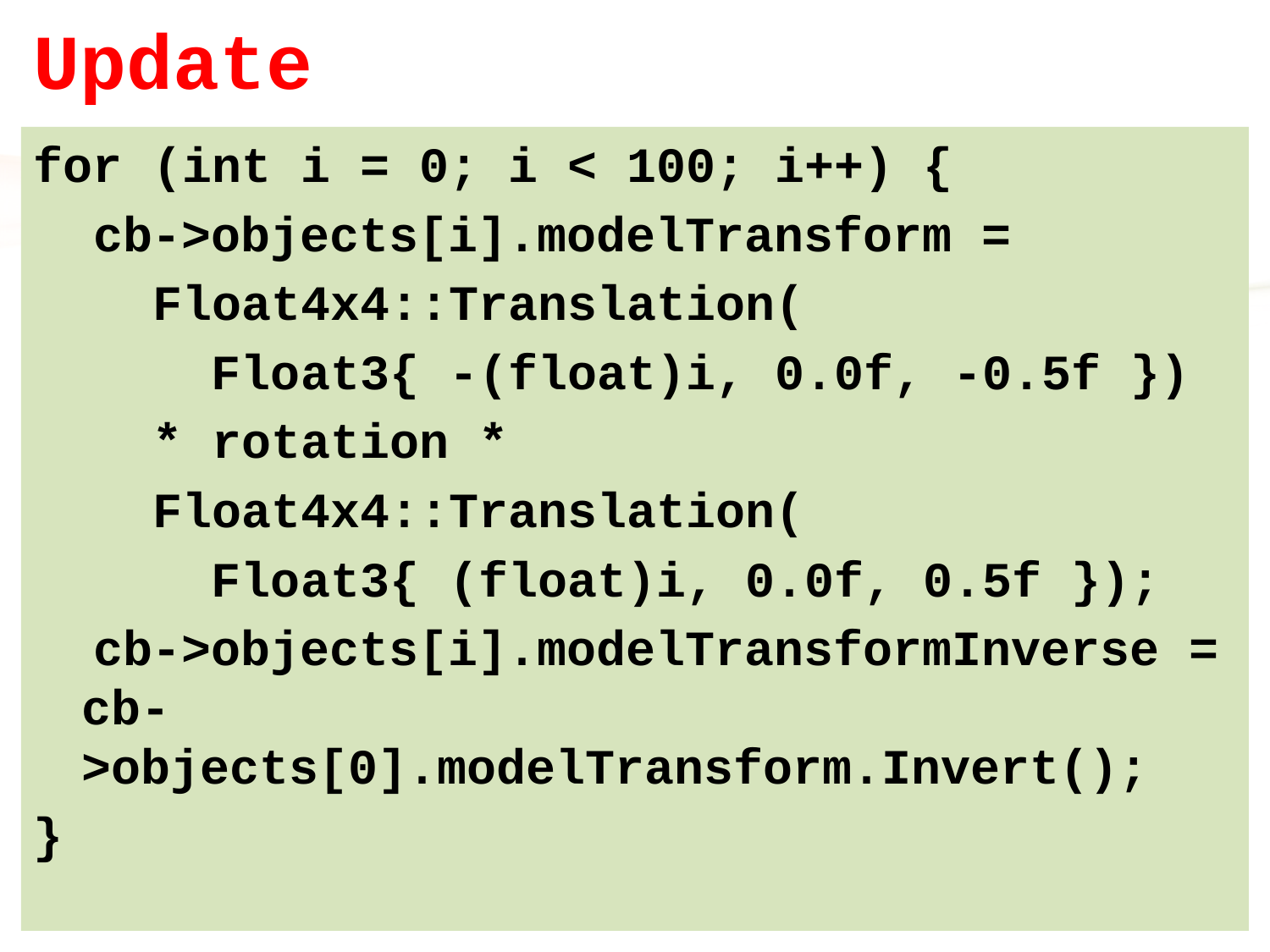

# Update
for (int i = 0; i < 100; i++) {
  cb->objects[i].modelTransform =
    Float4x4::Translation(
      Float3{ -(float)i, 0.0f, -0.5f })
    * rotation *
    Float4x4::Translation(
      Float3{ (float)i, 0.0f, 0.5f });
  cb->objects[i].modelTransformInverse = cb->objects[0].modelTransform.Invert();
}